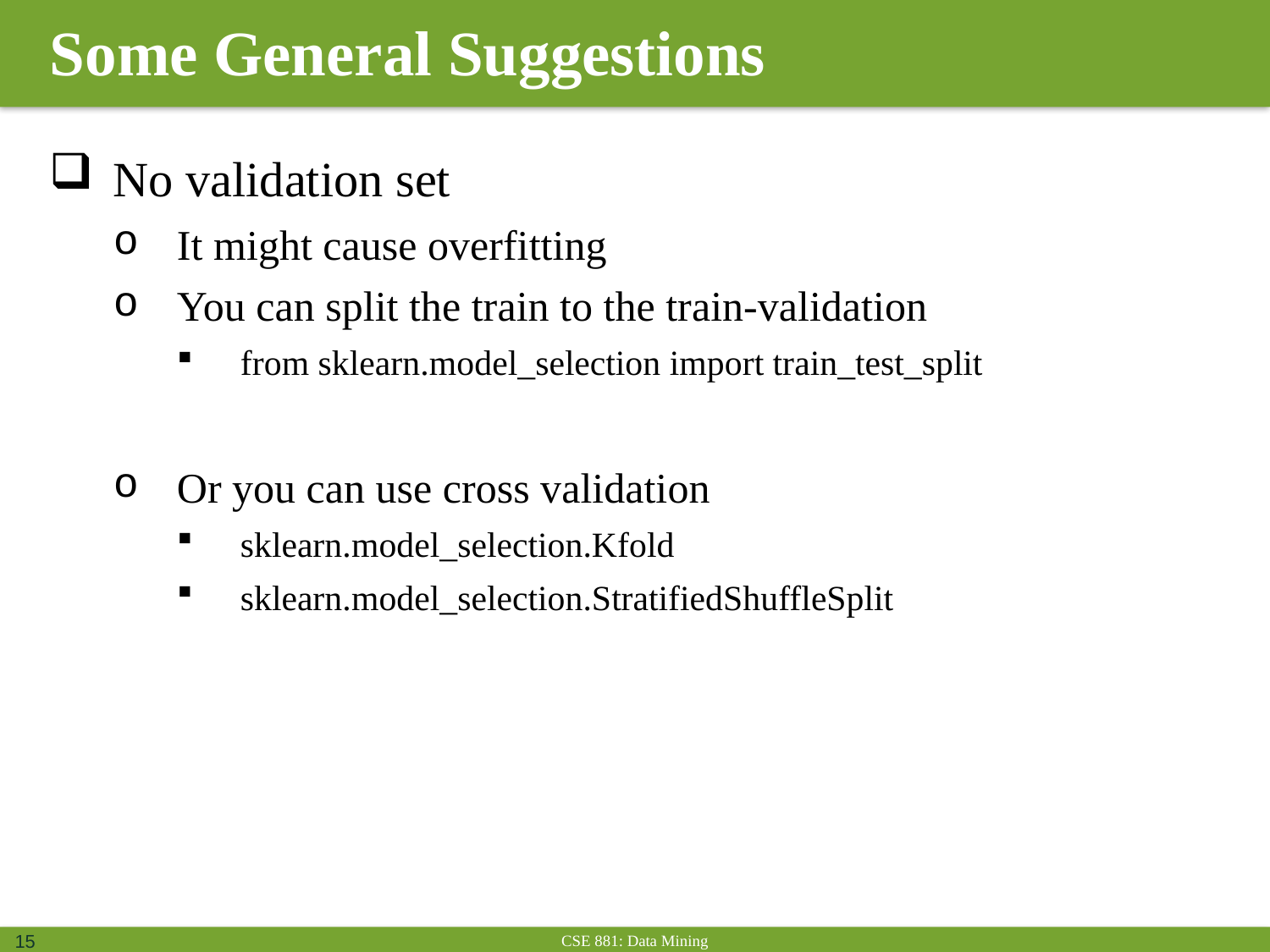

# Some General Suggestions
No validation set
It might cause overfitting
You can split the train to the train-validation
from sklearn.model_selection import train_test_split

Or you can use cross validation
sklearn.model_selection.Kfold
sklearn.model_selection.StratifiedShuffleSplit
15